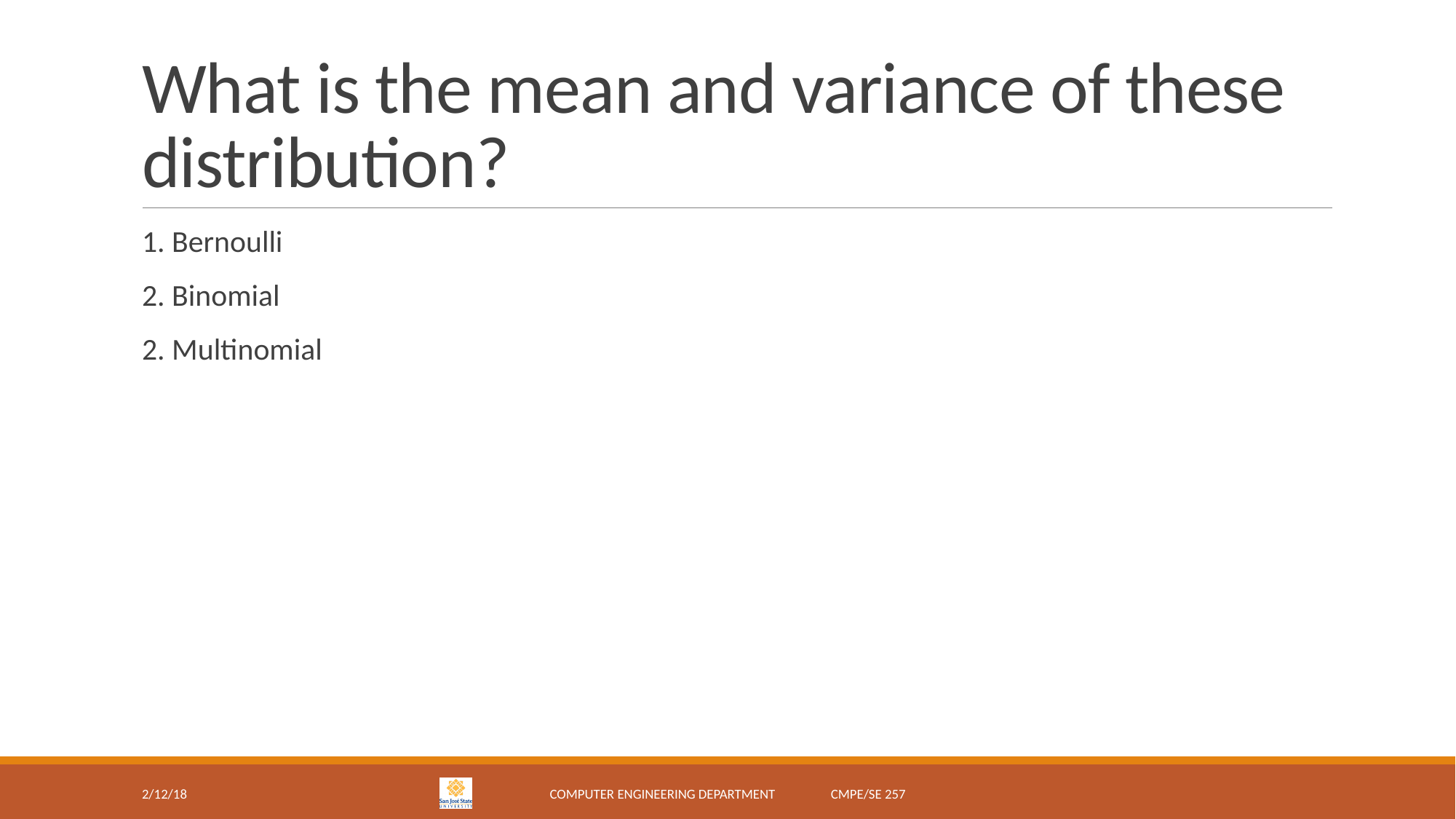

# What is the mean and variance of these distribution?
1. Bernoulli
2. Binomial
2. Multinomial
2/12/18
Computer Engineering Department                  CMPE/SE 257